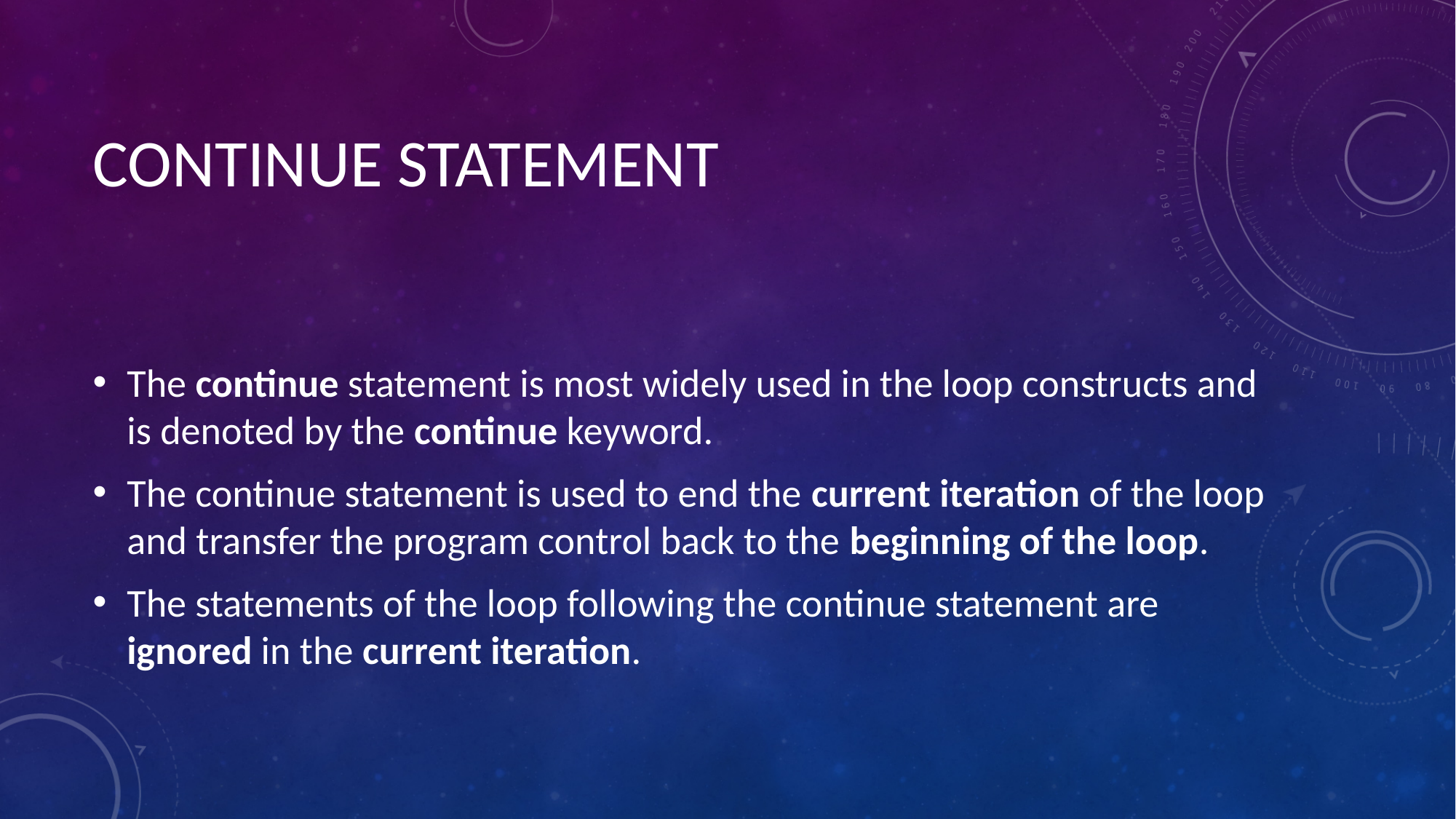

# continue Statement
The continue statement is most widely used in the loop constructs and is denoted by the continue keyword.
The continue statement is used to end the current iteration of the loop and transfer the program control back to the beginning of the loop.
The statements of the loop following the continue statement are ignored in the current iteration.